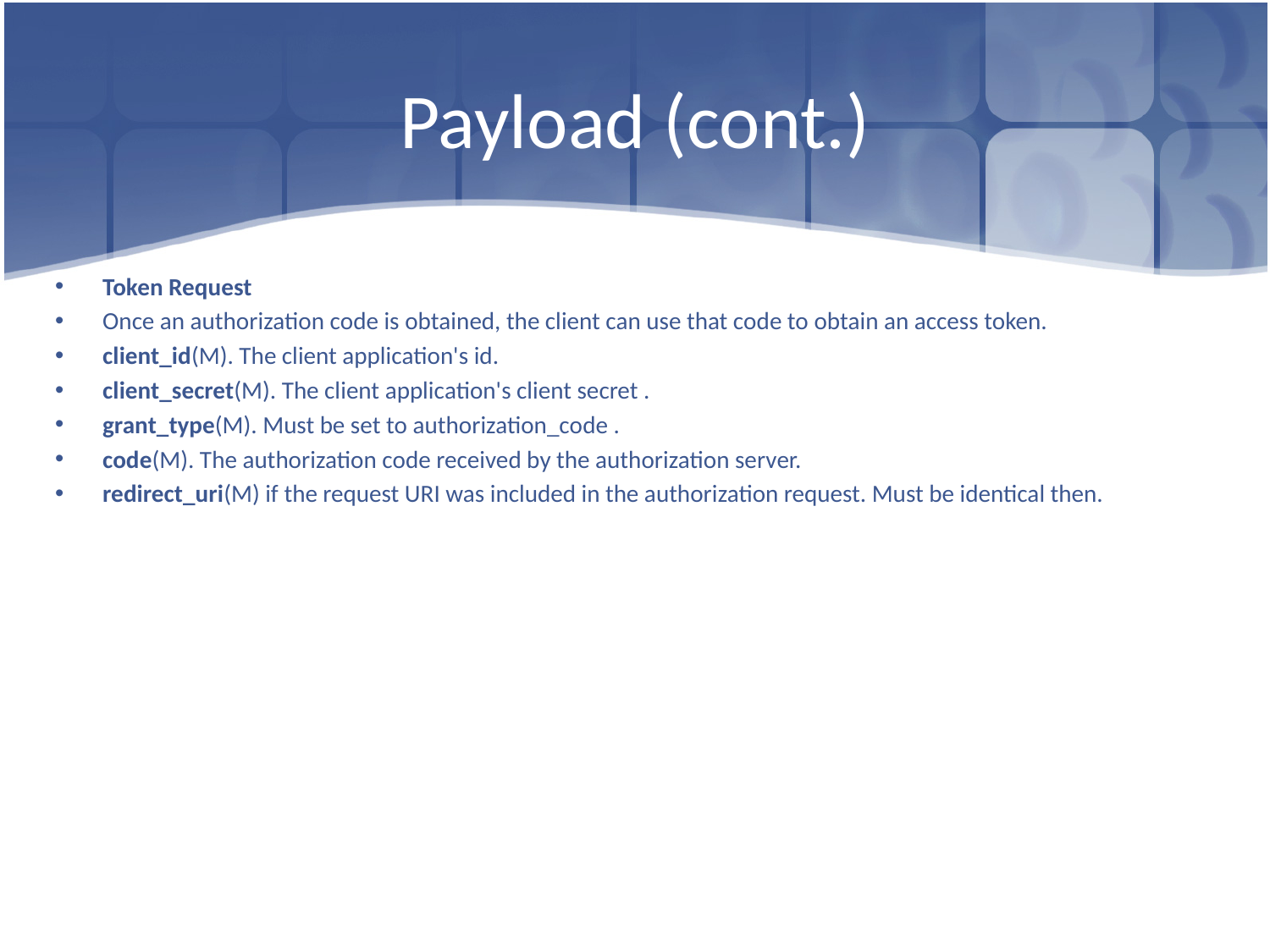

# Payload (cont.)
Token Request
Once an authorization code is obtained, the client can use that code to obtain an access token.
client_id(M). The client application's id.
client_secret(M). The client application's client secret .
grant_type(M). Must be set to authorization_code .
code(M). The authorization code received by the authorization server.
redirect_uri(M) if the request URI was included in the authorization request. Must be identical then.